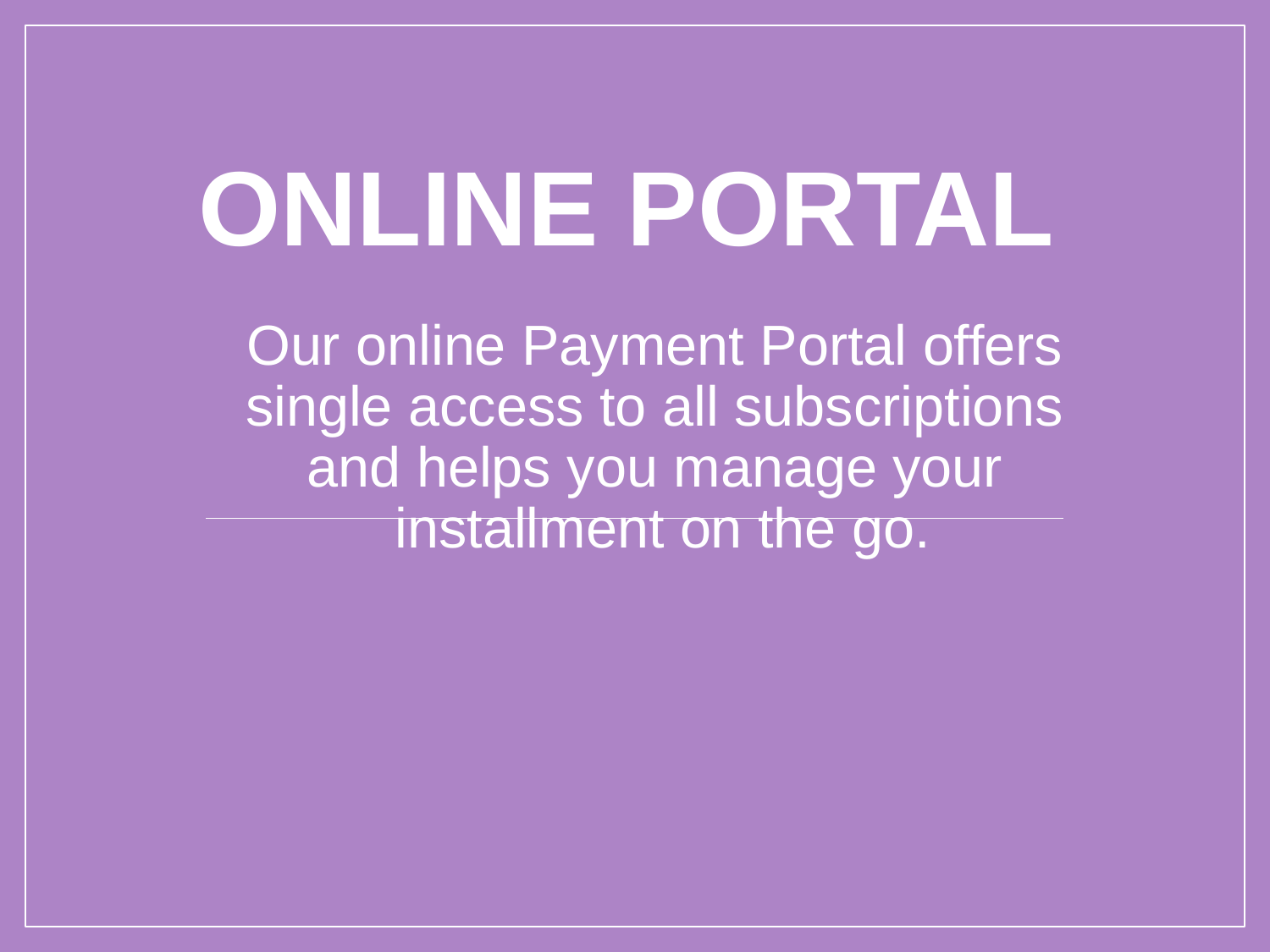

# Online portal
Our online Payment Portal offers single access to all subscriptions and helps you manage your  installment on the go.